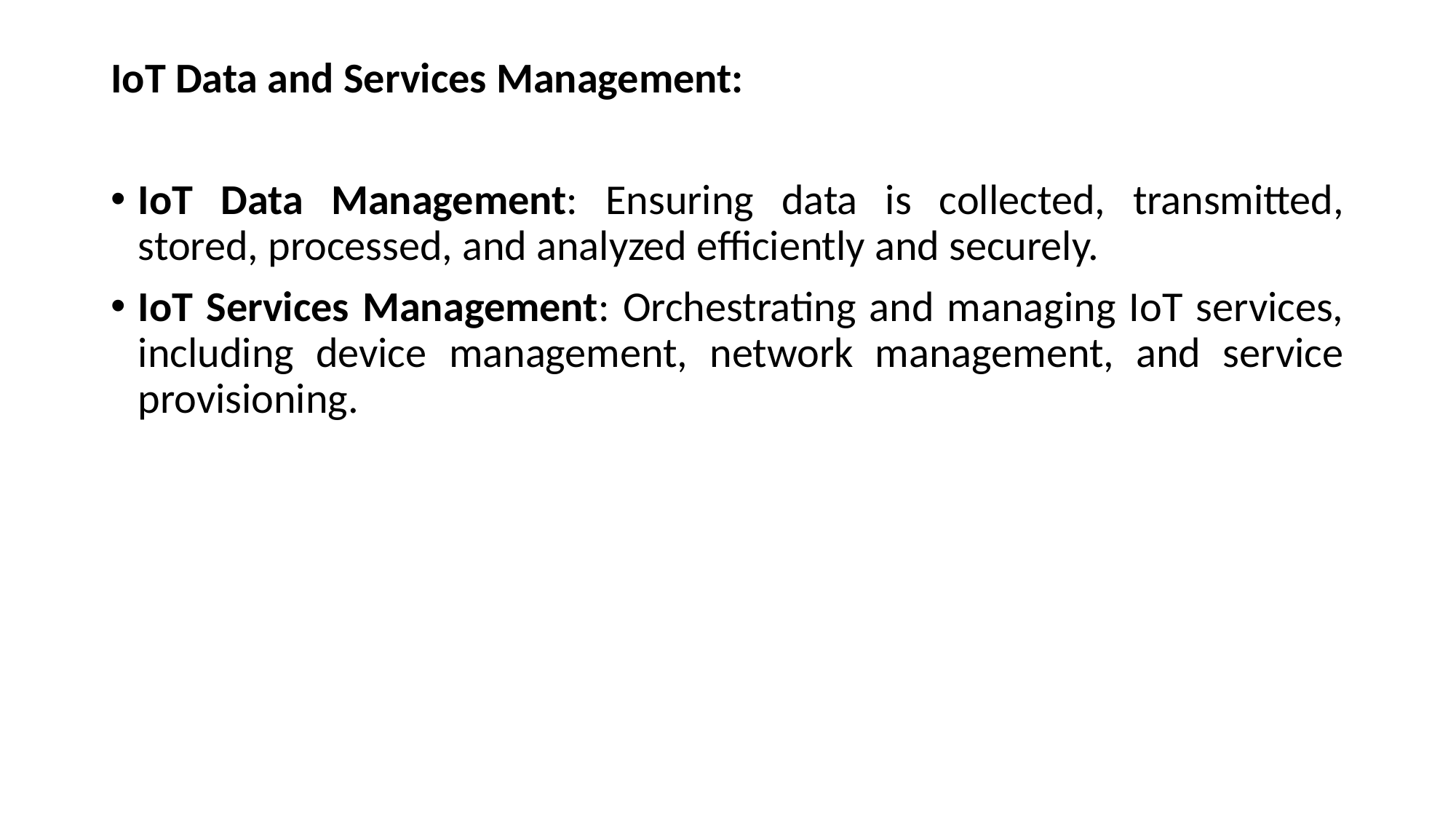

IoT Data and Services Management:

IoT Data Management: Ensuring data is collected, transmitted, stored, processed, and analyzed efficiently and securely.
IoT Services Management: Orchestrating and managing IoT services, including device management, network management, and service provisioning.